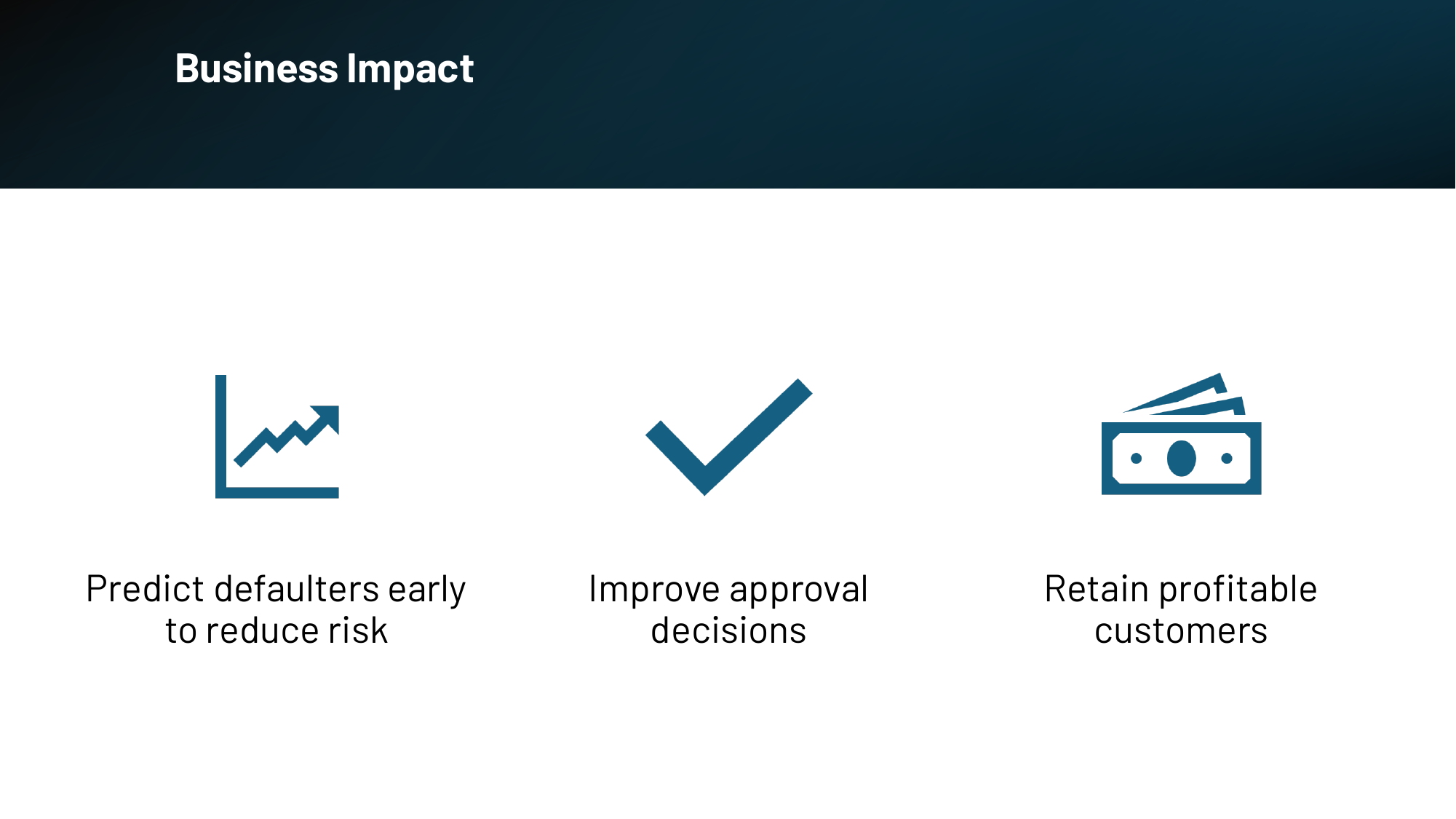

# Business Impact
Predict defaulters early to reduce risk
Improve approval decisions
Retain profitable customers